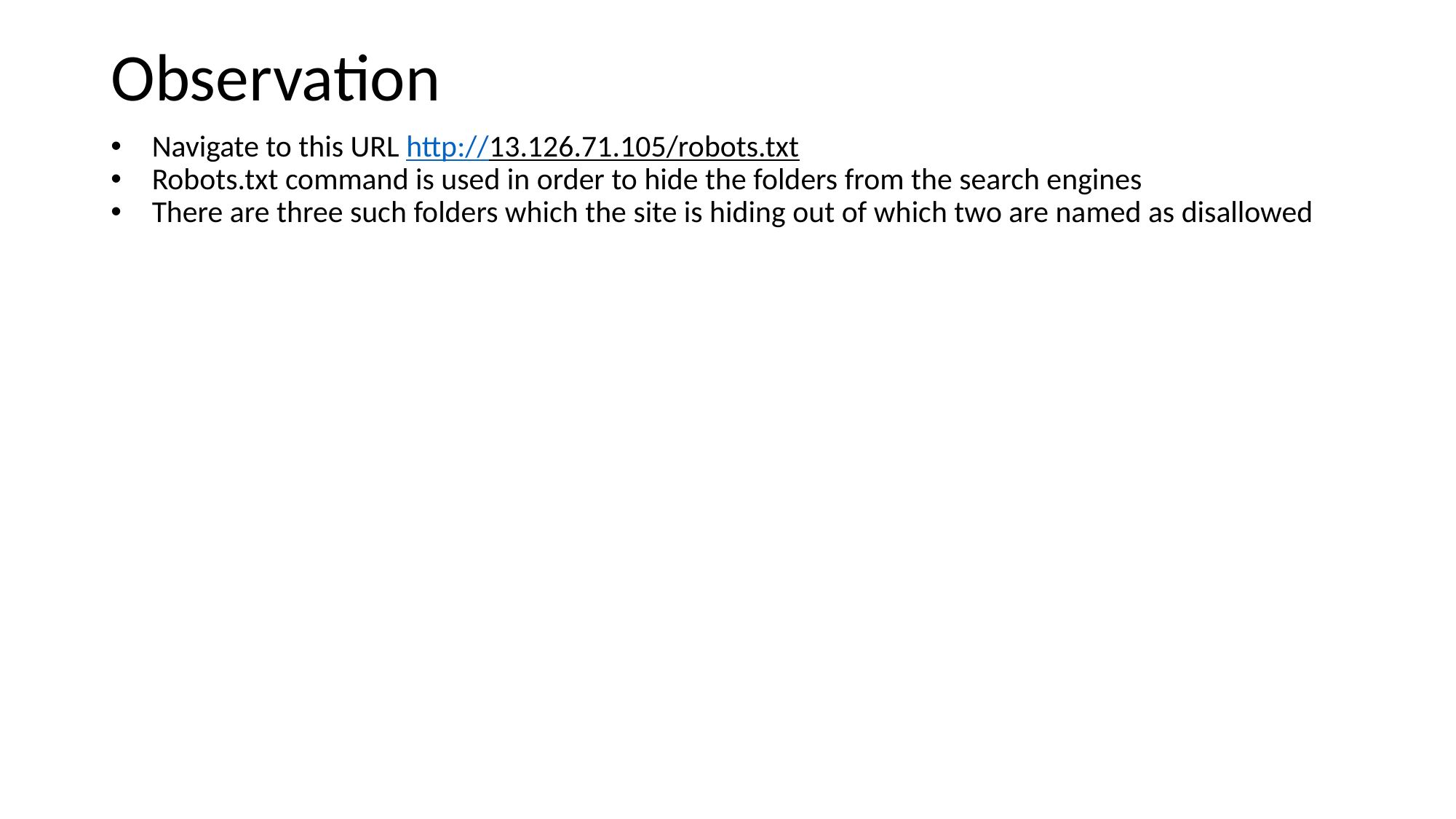

# Observation
Navigate to this URL http://13.126.71.105/robots.txt
Robots.txt command is used in order to hide the folders from the search engines
There are three such folders which the site is hiding out of which two are named as disallowed